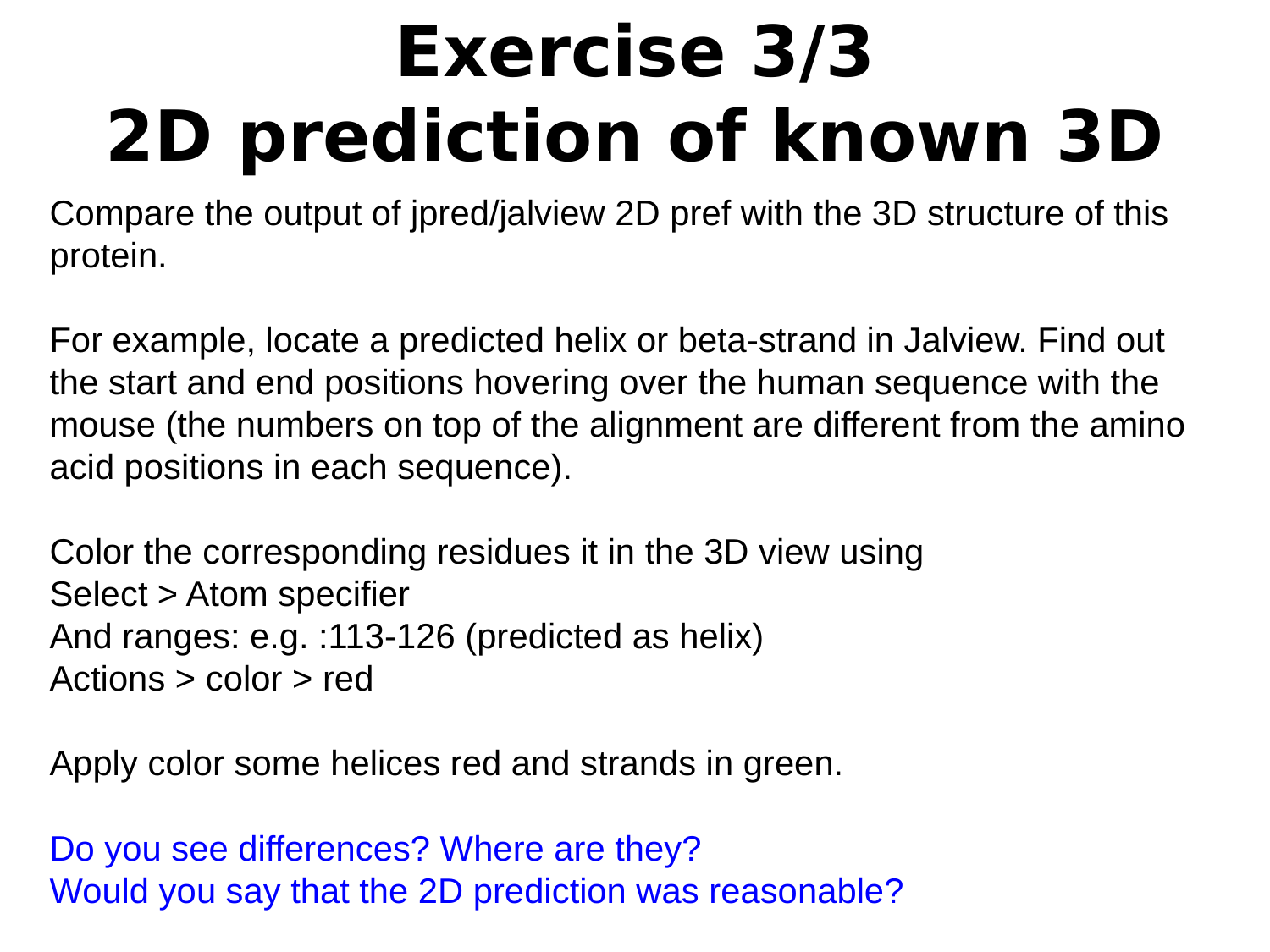

Exercise 3/3
2D prediction of known 3D
Compare the output of jpred/jalview 2D pref with the 3D structure of this protein.

For example, locate a predicted helix or beta-strand in Jalview. Find out the start and end positions hovering over the human sequence with the mouse (the numbers on top of the alignment are different from the amino acid positions in each sequence).

Color the corresponding residues it in the 3D view using
Select > Atom specifier
And ranges: e.g. :113-126 (predicted as helix)
Actions > color > red

Apply color some helices red and strands in green.

Do you see differences? Where are they?
Would you say that the 2D prediction was reasonable?